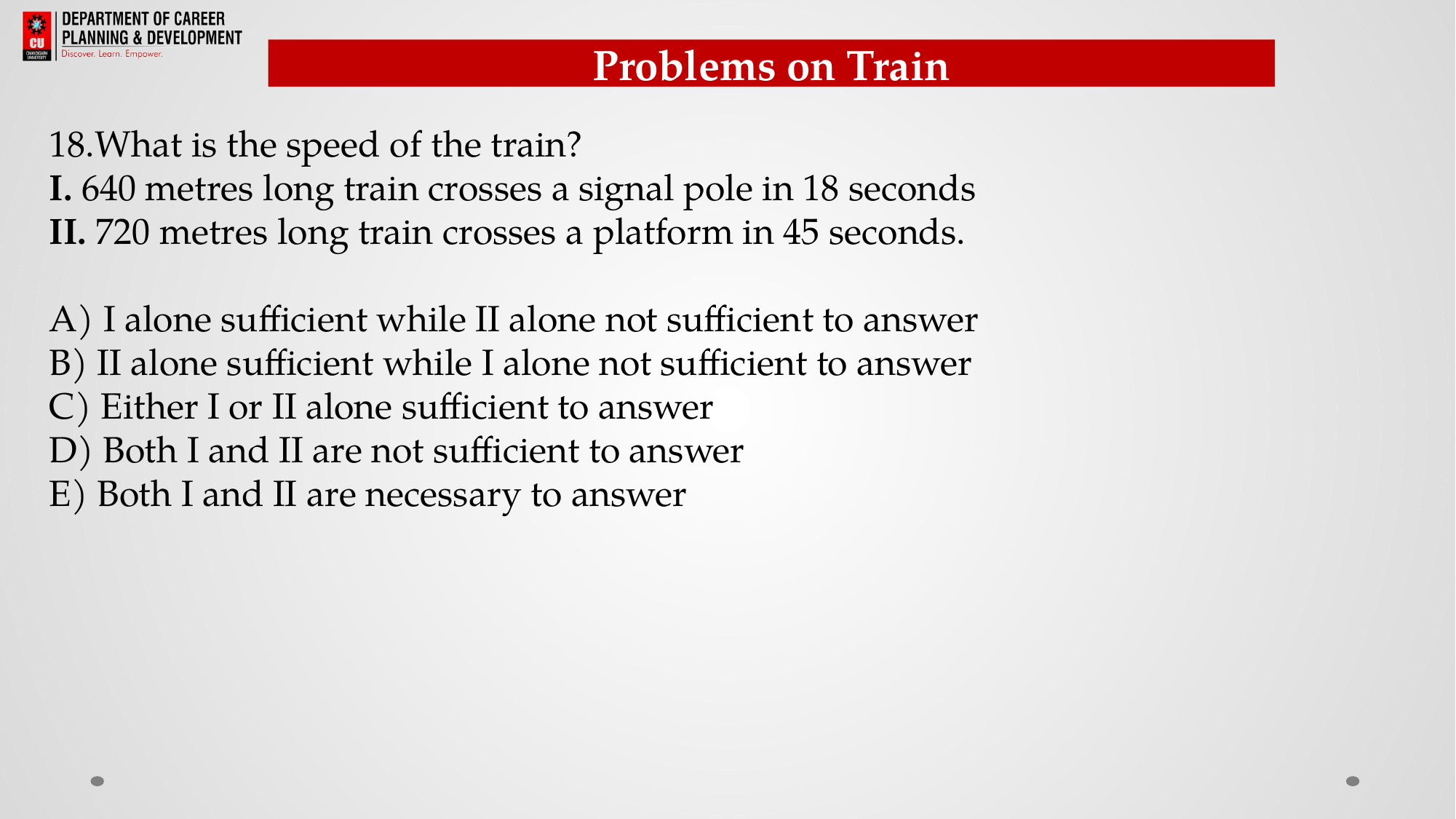

Problems on Train
18.What is the speed of the train?
I. 640 metres long train crosses a signal pole in 18 seconds
II. 720 metres long train crosses a platform in 45 seconds.
A) I alone sufficient while II alone not sufficient to answer
B) II alone sufficient while I alone not sufficient to answer
C) Either I or II alone sufficient to answer
D) Both I and II are not sufficient to answer
E) Both I and II are necessary to answer